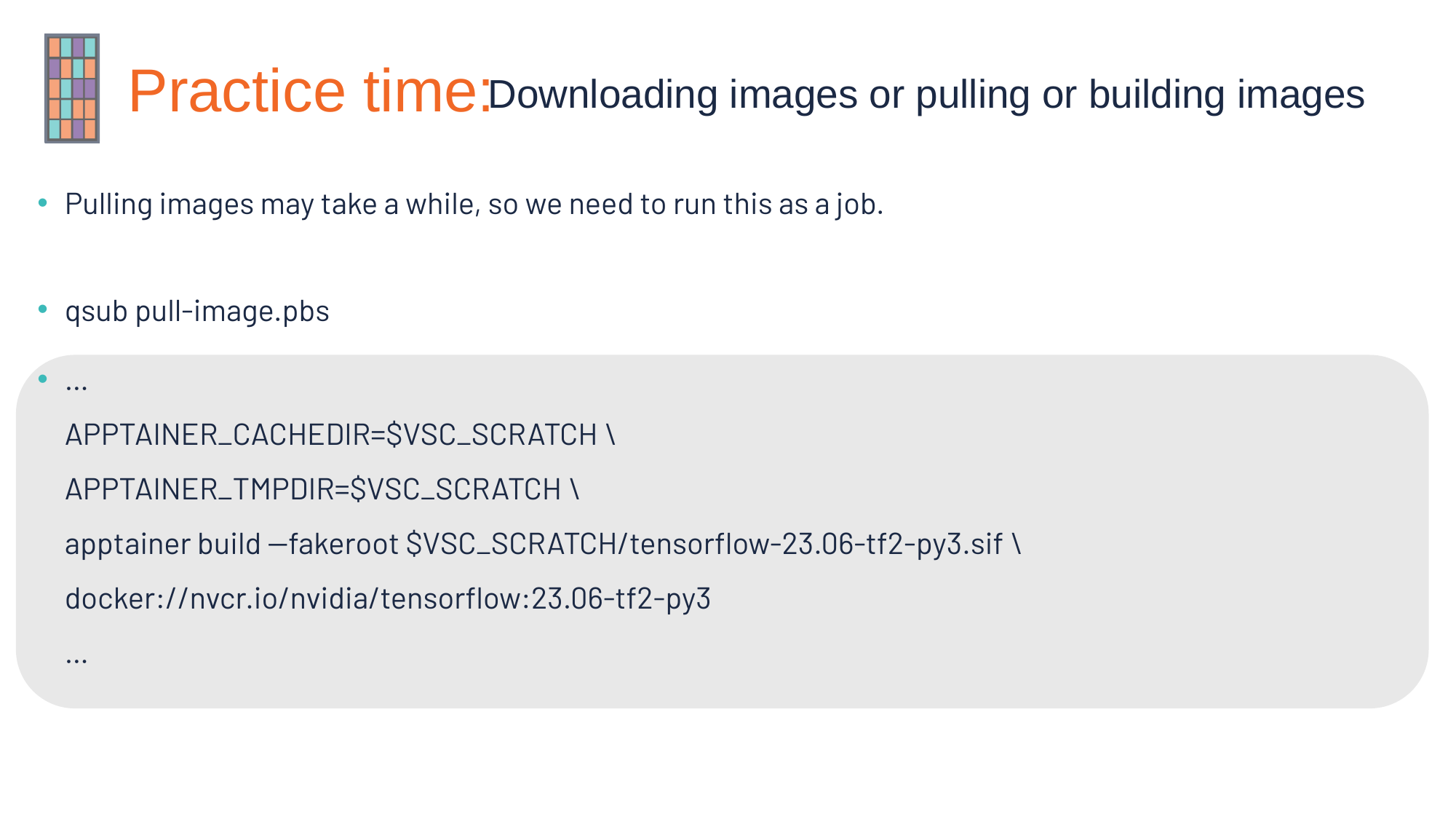

# Downloading images or pulling or building images
Pulling images may take a while, so we need to run this as a job.
qsub pull-image.pbs
…
APPTAINER_CACHEDIR=$VSC_SCRATCH \
APPTAINER_TMPDIR=$VSC_SCRATCH \
apptainer build --fakeroot $VSC_SCRATCH/tensorflow-23.06-tf2-py3.sif \
docker://nvcr.io/nvidia/tensorflow:23.06-tf2-py3
…